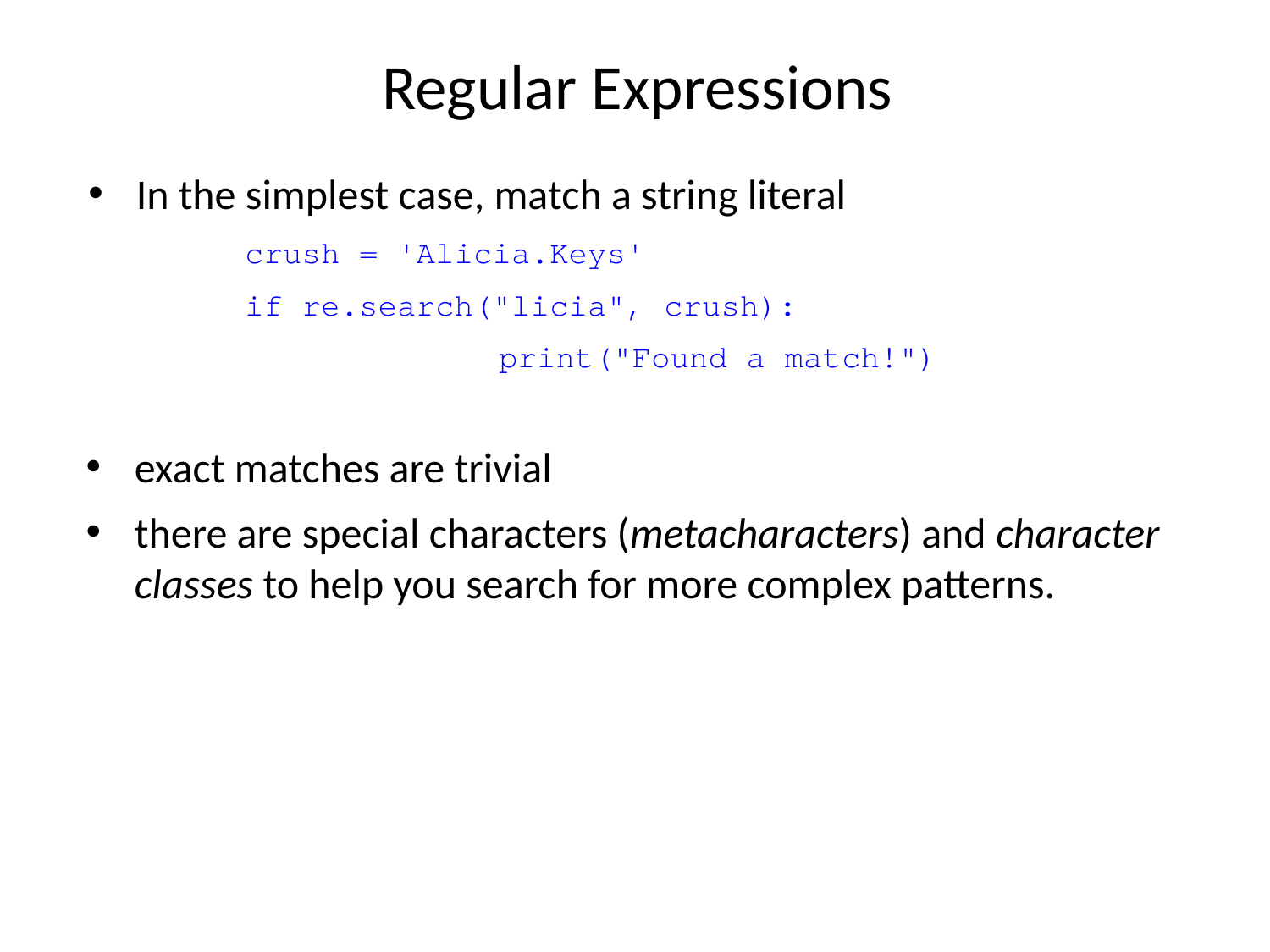

# Regular Expressions
In the simplest case, match a string literal
crush = 'Alicia.Keys'
if re.search("licia", crush):
		print("Found a match!")

exact matches are trivial
there are special characters (metacharacters) and character classes to help you search for more complex patterns.